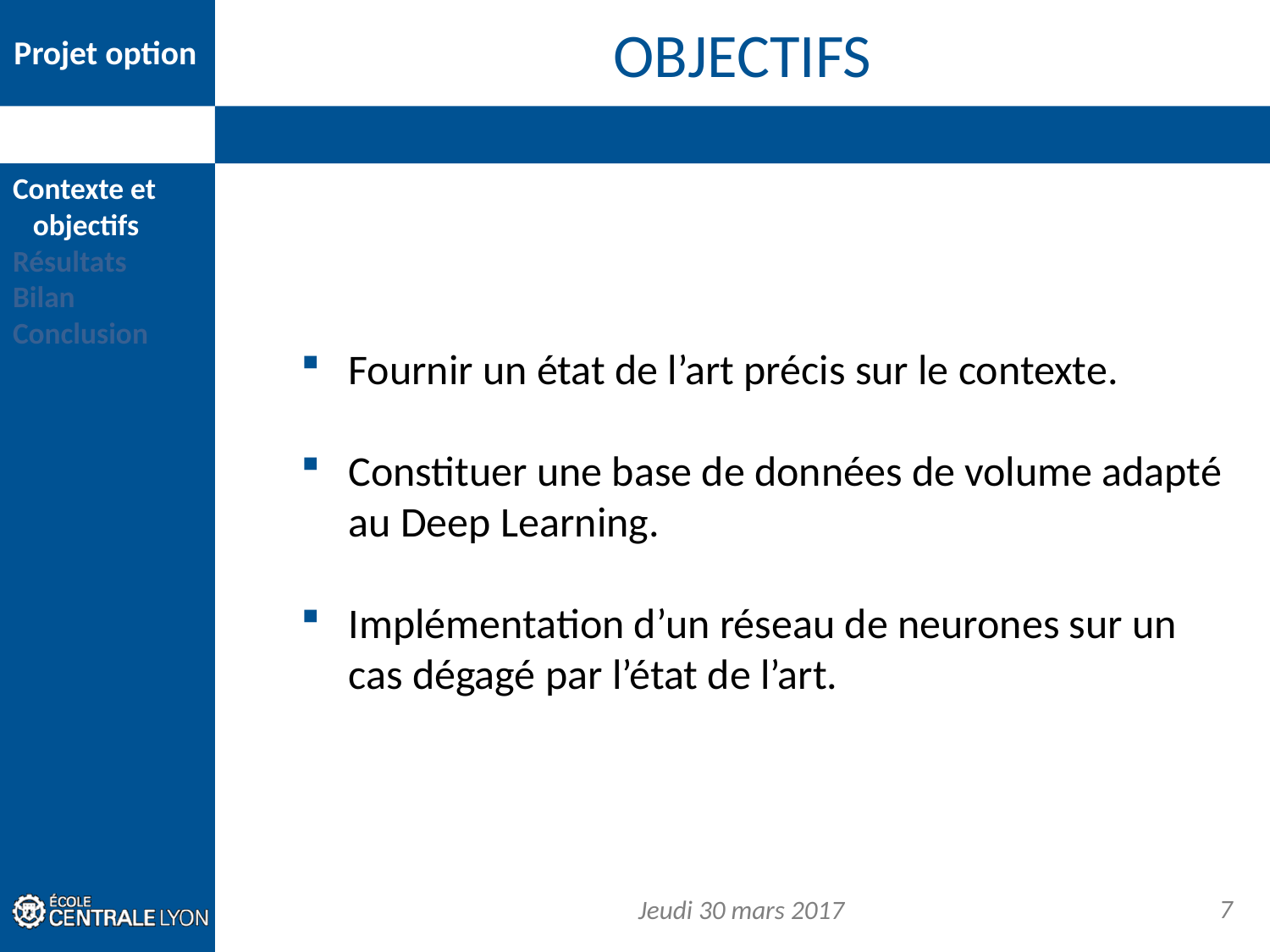

# OBJECtifs
Fournir un état de l’art précis sur le contexte.

Constituer une base de données de volume adapté au Deep Learning.

Implémentation d’un réseau de neurones sur un cas dégagé par l’état de l’art.